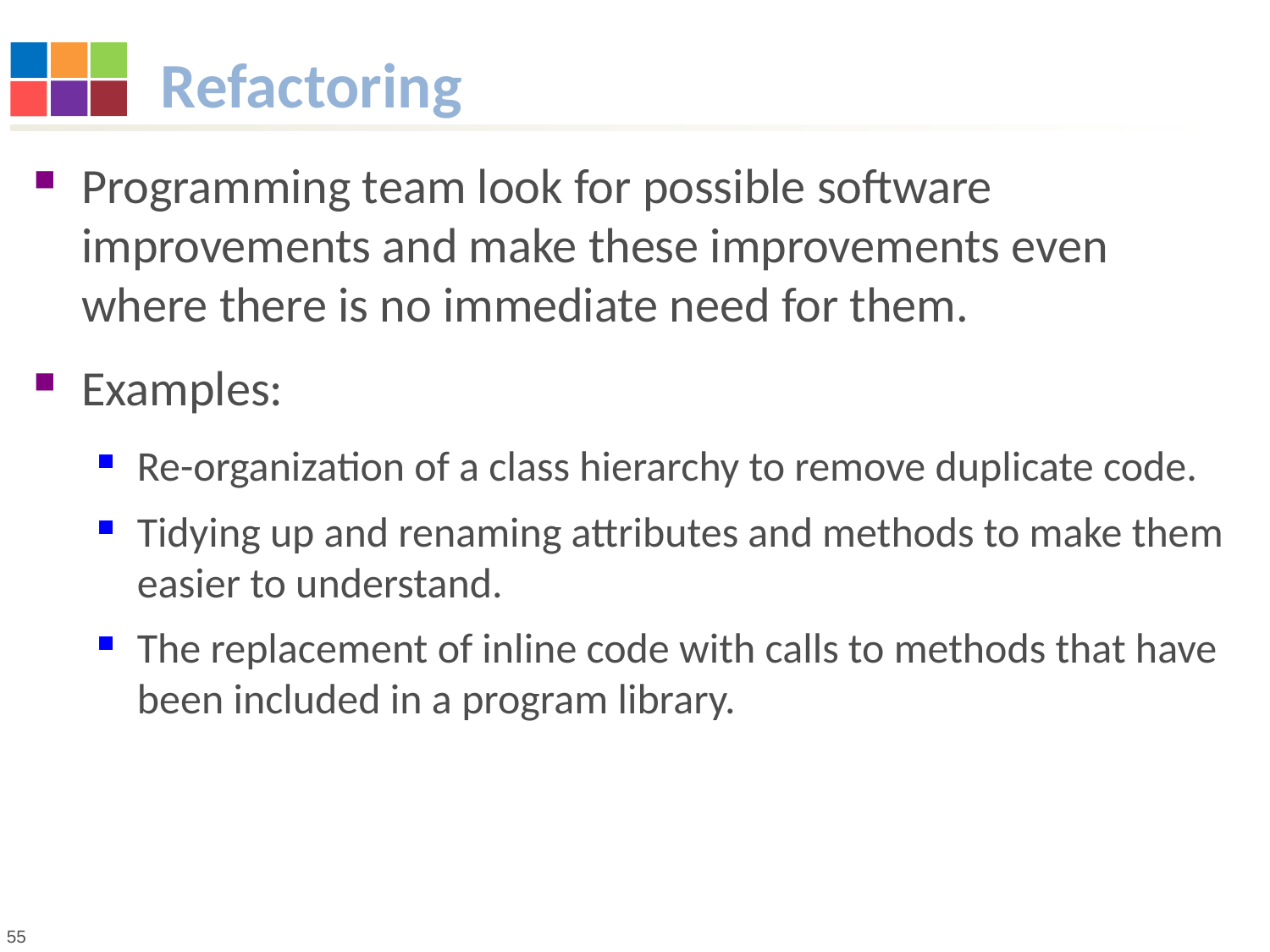

# Refactoring
Programming team look for possible software improvements and make these improvements even where there is no immediate need for them.
Examples:
Re-organization of a class hierarchy to remove duplicate code.
Tidying up and renaming attributes and methods to make them easier to understand.
The replacement of inline code with calls to methods that have been included in a program library.